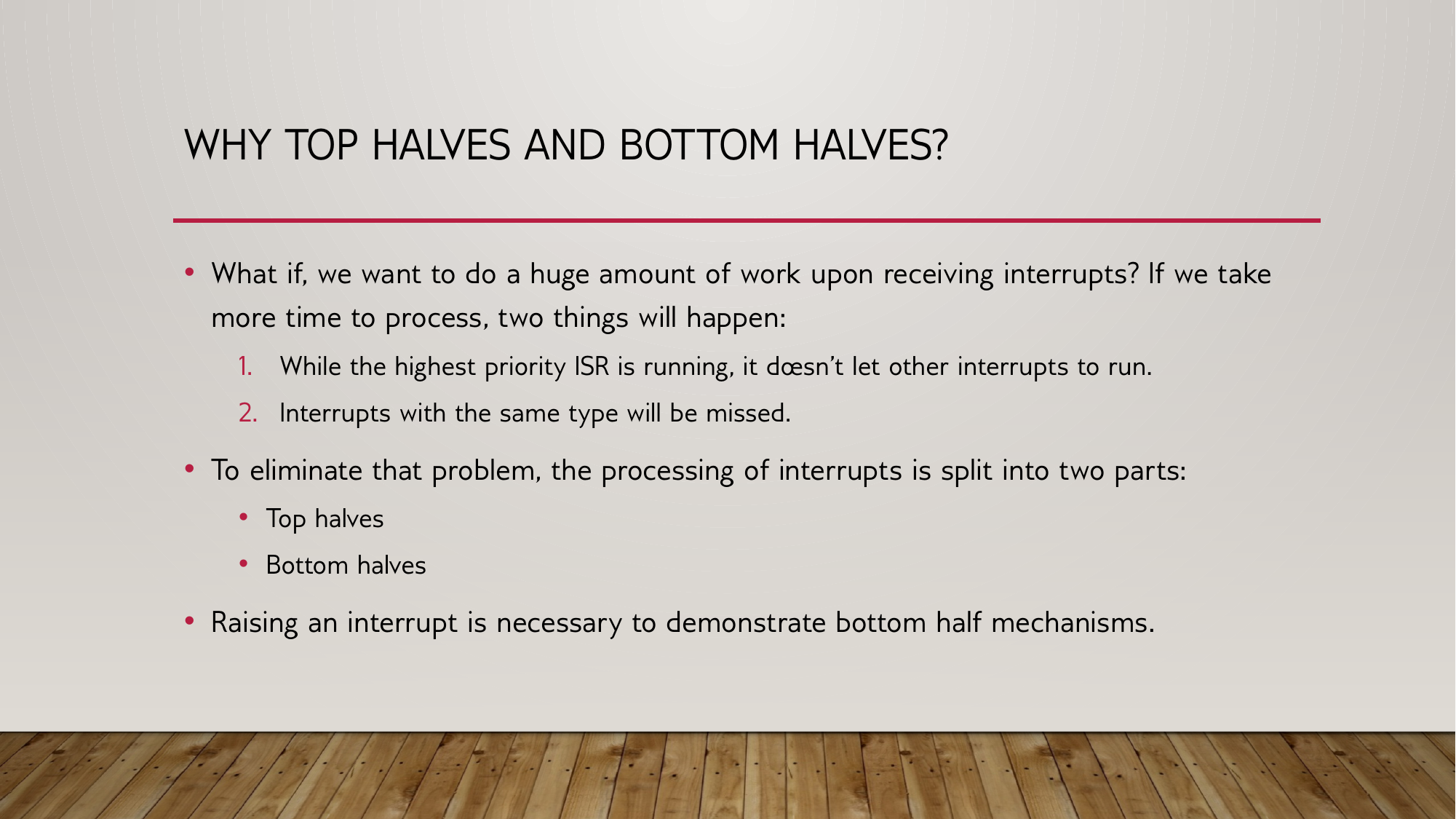

WHY TOP HALVES AND BOTTOM HALVES?
What if, we want to do a huge amount of work upon receiving interrupts? If we take more time to process, two things will happen:
While the highest priority ISR is running, it doesn’t let other interrupts to run.
Interrupts with the same type will be missed.
To eliminate that problem, the processing of interrupts is split into two parts:
Top halves
Bottom halves
Raising an interrupt is necessary to demonstrate bottom half mechanisms.